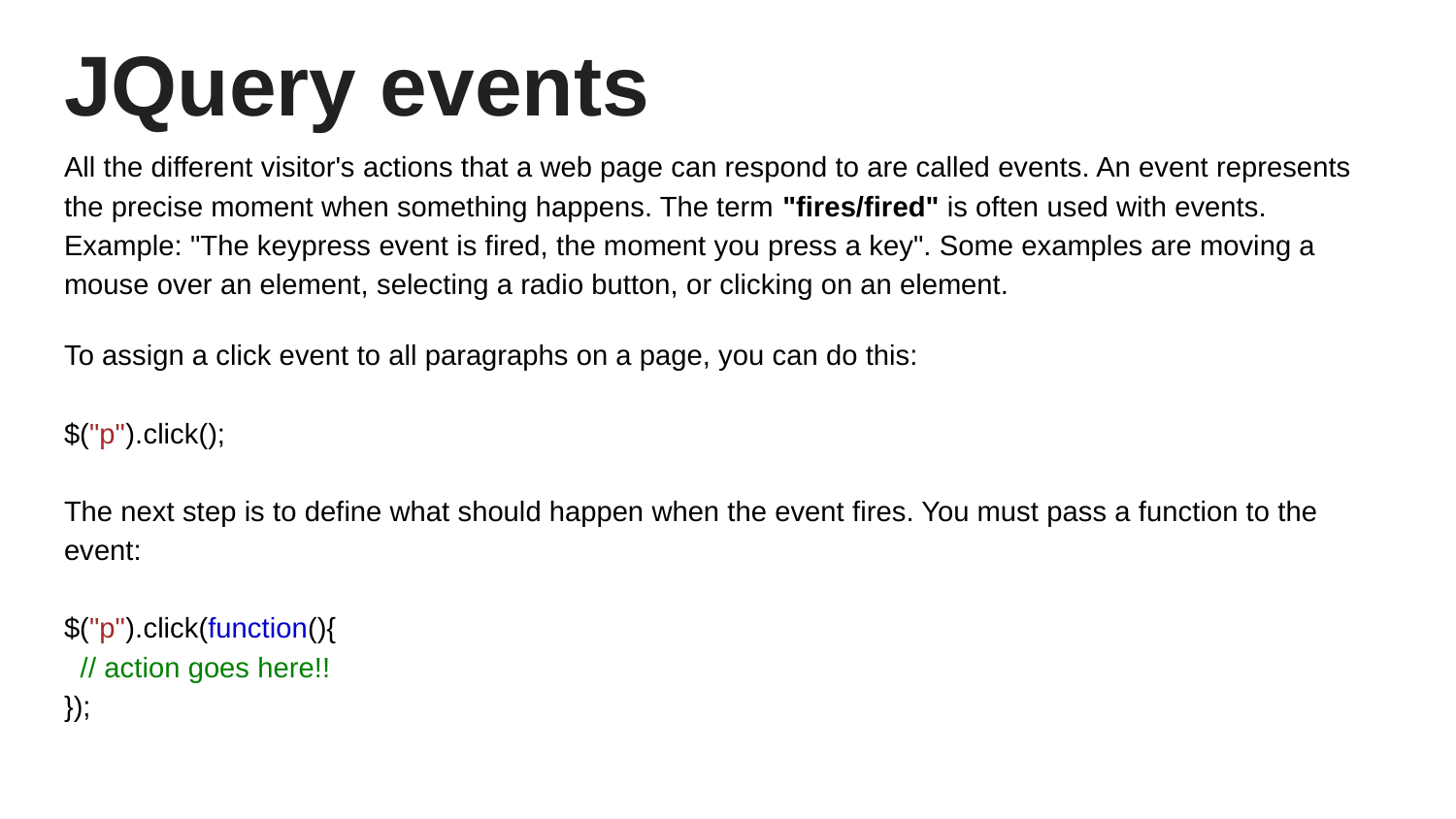

# JQuery events
All the different visitor's actions that a web page can respond to are called events. An event represents the precise moment when something happens. The term "fires/fired" is often used with events. Example: "The keypress event is fired, the moment you press a key". Some examples are moving a mouse over an element, selecting a radio button, or clicking on an element.
To assign a click event to all paragraphs on a page, you can do this:

$("p").click();

The next step is to define what should happen when the event fires. You must pass a function to the event:

$("p").click(function(){
  // action goes here!!
});